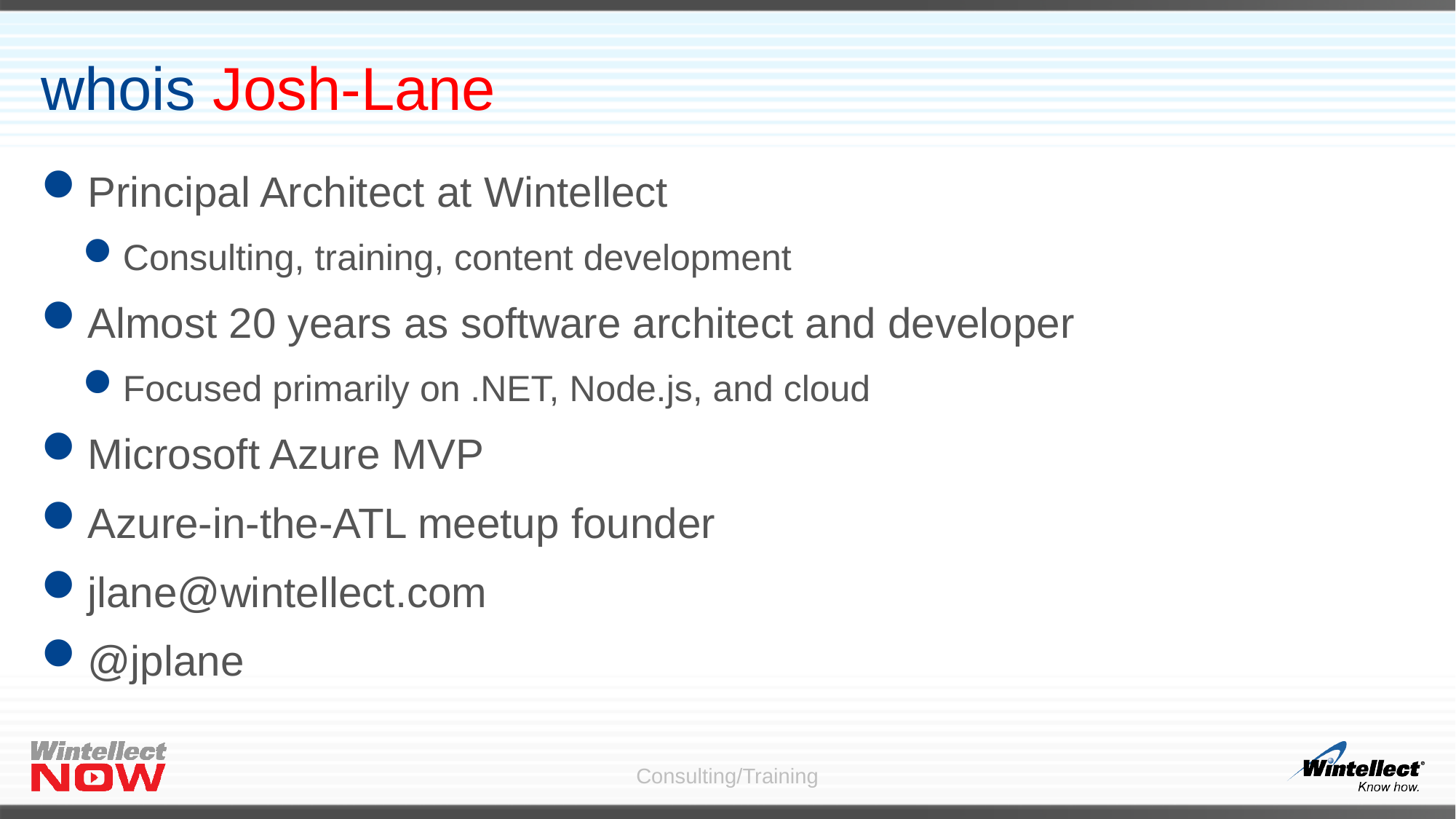

# whois Josh-Lane
Principal Architect at Wintellect
Consulting, training, content development
Almost 20 years as software architect and developer
Focused primarily on .NET, Node.js, and cloud
Microsoft Azure MVP
Azure-in-the-ATL meetup founder
jlane@wintellect.com
@jplane